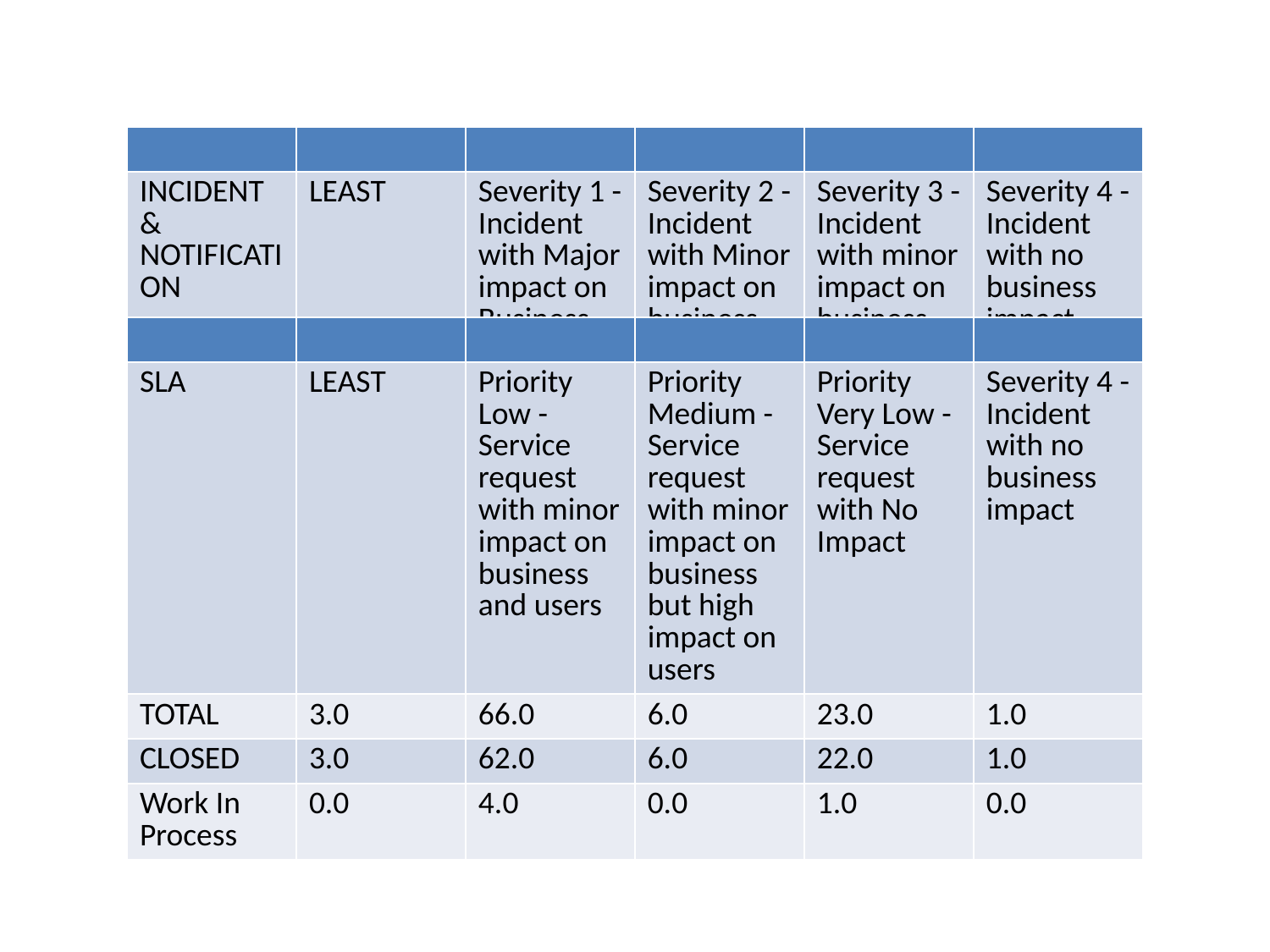

#
|  |  |  |  |  |
| --- | --- | --- | --- | --- |
|  |  |  |  |  |
|  |  |  |  |  |
|  |  |  |  |  |
|  |  |  |  |  |
|  |  |  |  |  |
| --- | --- | --- | --- | --- |
|  |  |  |  |  |
|  |  |  |  |  |
|  |  |  |  |  |
|  |  |  |  |  |
|  |  |  |  |  |  |
| --- | --- | --- | --- | --- | --- |
| INCIDENT & NOTIFICATION | LEAST | Severity 1 - Incident with Major impact on Business | Severity 2 - Incident with Minor impact on business but high impact on Users | Severity 3 - Incident with minor impact on business and Users | Severity 4 - Incident with no business impact |
| TOTAL | 18.0 | 1.0 | 1.0 | 29.0 | 347.0 |
| CLOSED | 18.0 | 1.0 | 1.0 | 27.0 | 329.0 |
| Work In Process | 0.0 | 0.0 | 0.0 | 2.0 | 18.0 |
|  |  |  |  |  |  |
| --- | --- | --- | --- | --- | --- |
|  |  |  |  |  |  |
|  |  |  |  |  |  |
|  |  |  |  |  |  |
|  |  |  |  |  |  |
|  |  |  |  |  |  |
| --- | --- | --- | --- | --- | --- |
| SLA | LEAST | Priority Low - Service request with minor impact on business and users | Priority Medium - Service request with minor impact on business but high impact on users | Priority Very Low - Service request with No Impact | Severity 4 - Incident with no business impact |
| TOTAL | 3.0 | 66.0 | 6.0 | 23.0 | 1.0 |
| CLOSED | 3.0 | 62.0 | 6.0 | 22.0 | 1.0 |
| Work In Process | 0.0 | 4.0 | 0.0 | 1.0 | 0.0 |